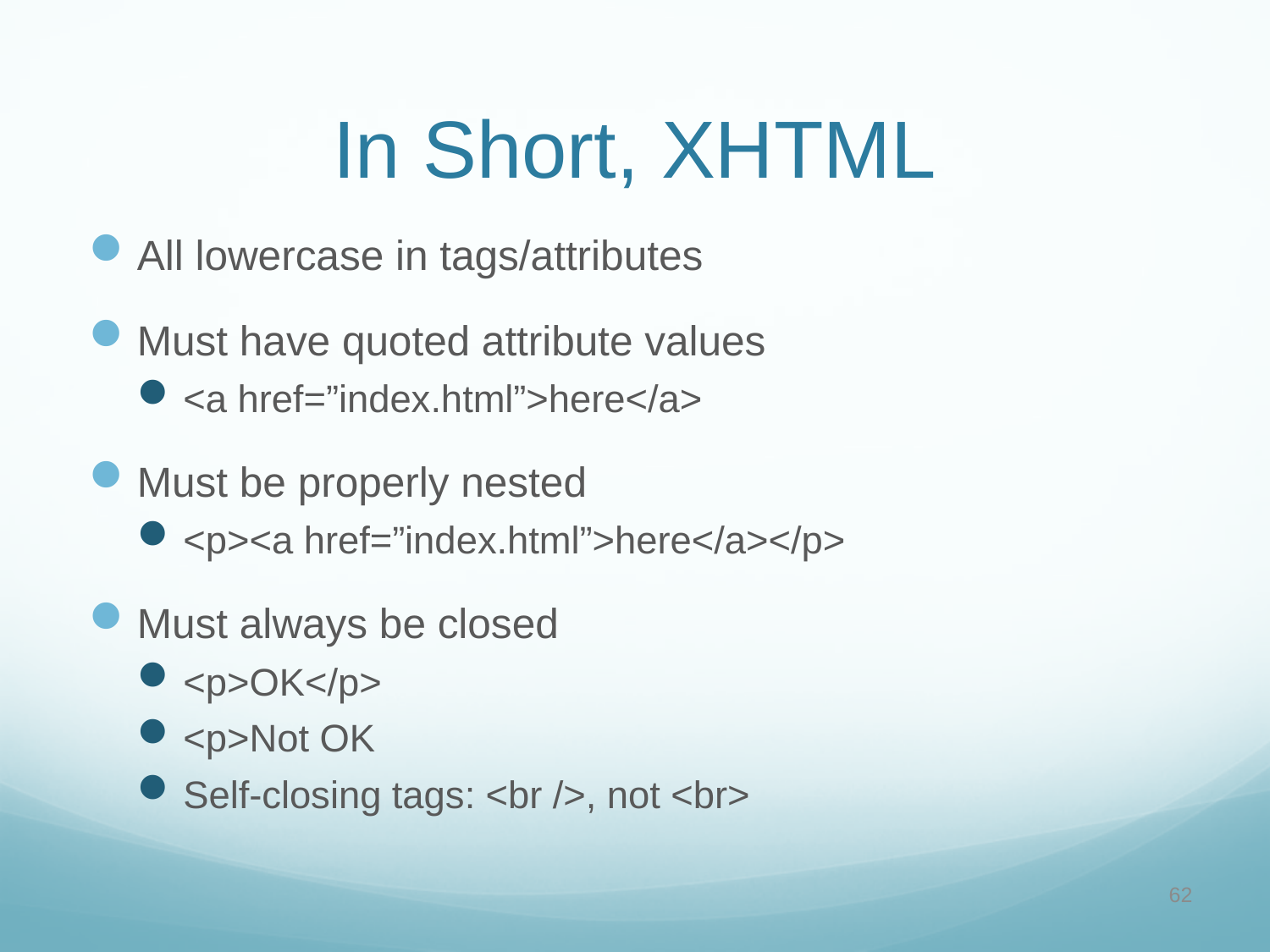

# In Short, XHTML
All lowercase in tags/attributes
Must have quoted attribute values
<a href=”index.html”>here</a>
Must be properly nested
<p><a href=”index.html”>here</a></p>
Must always be closed
<p>OK</p>
<p>Not OK
Self-closing tags: <br />, not <br>
62